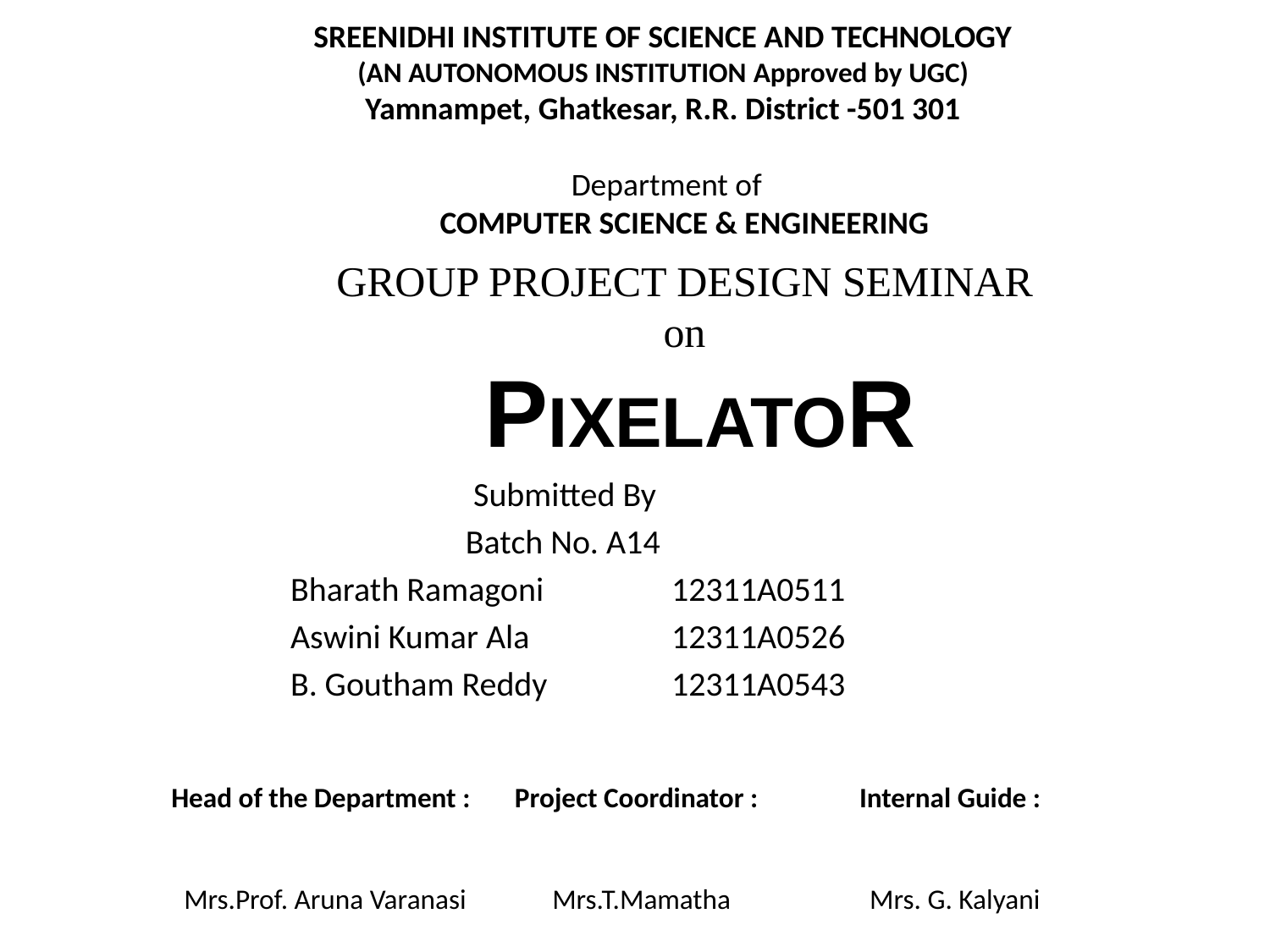

Sreenidhi Institute of Science and Technology
(An autonomous institution Approved by UGC)
Yamnampet, Ghatkesar, R.R. District -501 301

  Department of
      COMPUTER SCIENCE & ENGINEERING
GROUP PROJECT DESIGN SEMINAR
on
# PIXELATOR
		    Submitted By
		   Batch No. A14
Bharath Ramagoni		12311A0511
Aswini Kumar Ala		12311A0526
B. Goutham Reddy		12311A0543
Head of the Department :       Project Coordinator :                Internal Guide :

  Mrs.Prof. Aruna Varanasi	Mrs.T.Mamatha	          Mrs. G. Kalyani